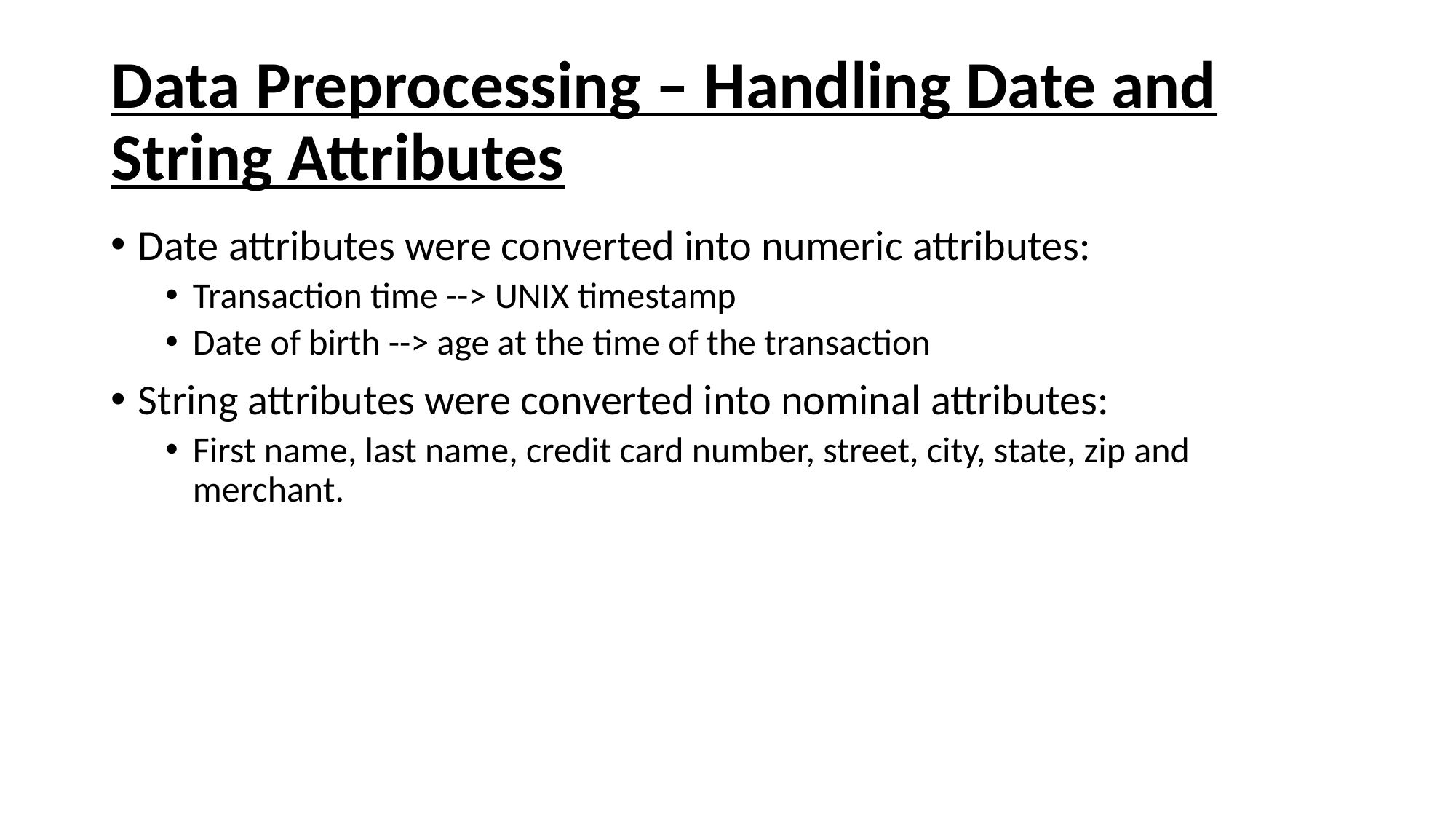

# Data Preprocessing – Handling Date and String Attributes
Date attributes were converted into numeric attributes:
Transaction time --> UNIX timestamp
Date of birth --> age at the time of the transaction
String attributes were converted into nominal attributes:
First name, last name, credit card number, street, city, state, zip and merchant.